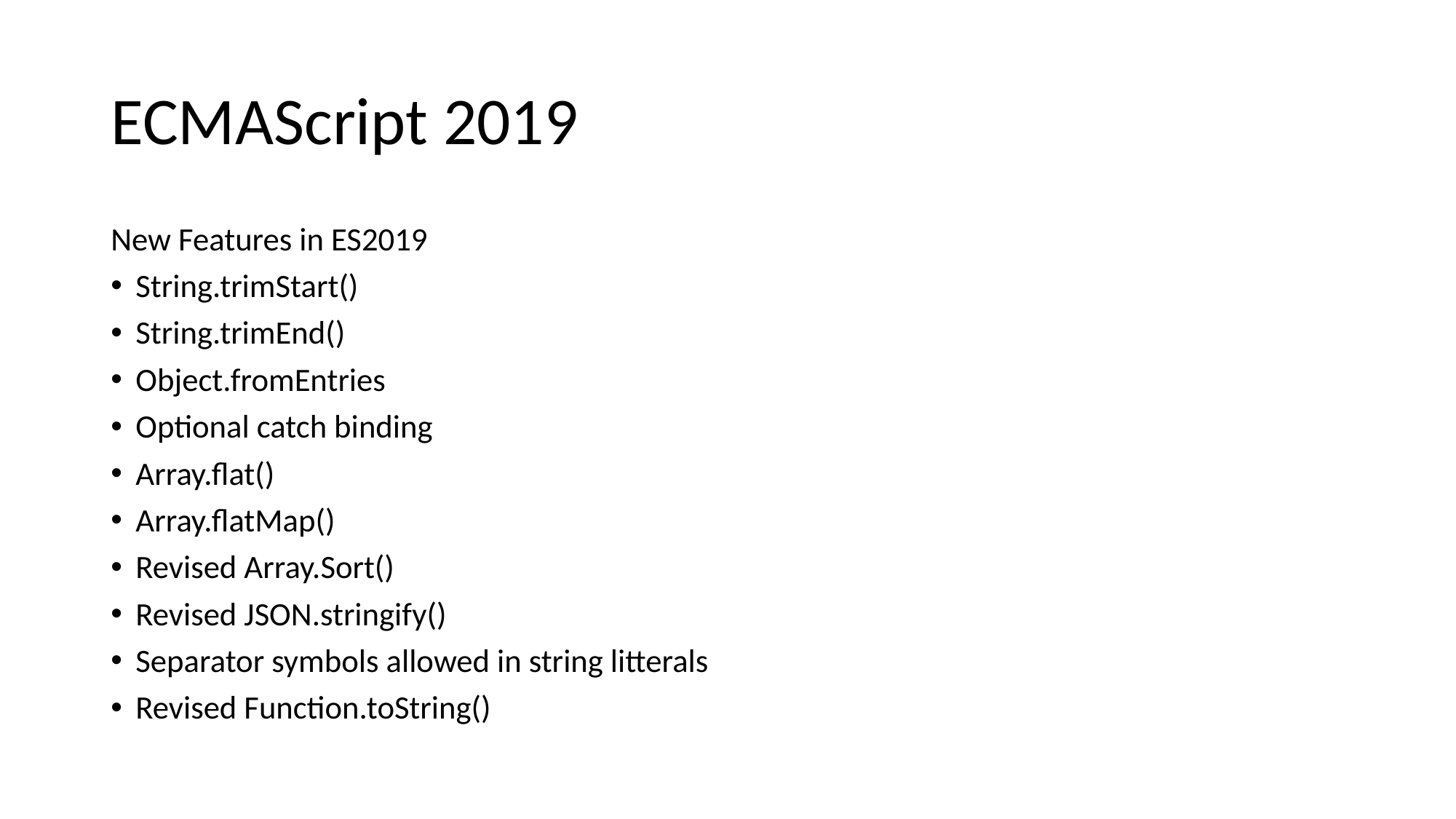

# ECMAScript 2019
New Features in ES2019
String.trimStart()
String.trimEnd()
Object.fromEntries
Optional catch binding
Array.flat()
Array.flatMap()
Revised Array.Sort()
Revised JSON.stringify()
Separator symbols allowed in string litterals
Revised Function.toString()